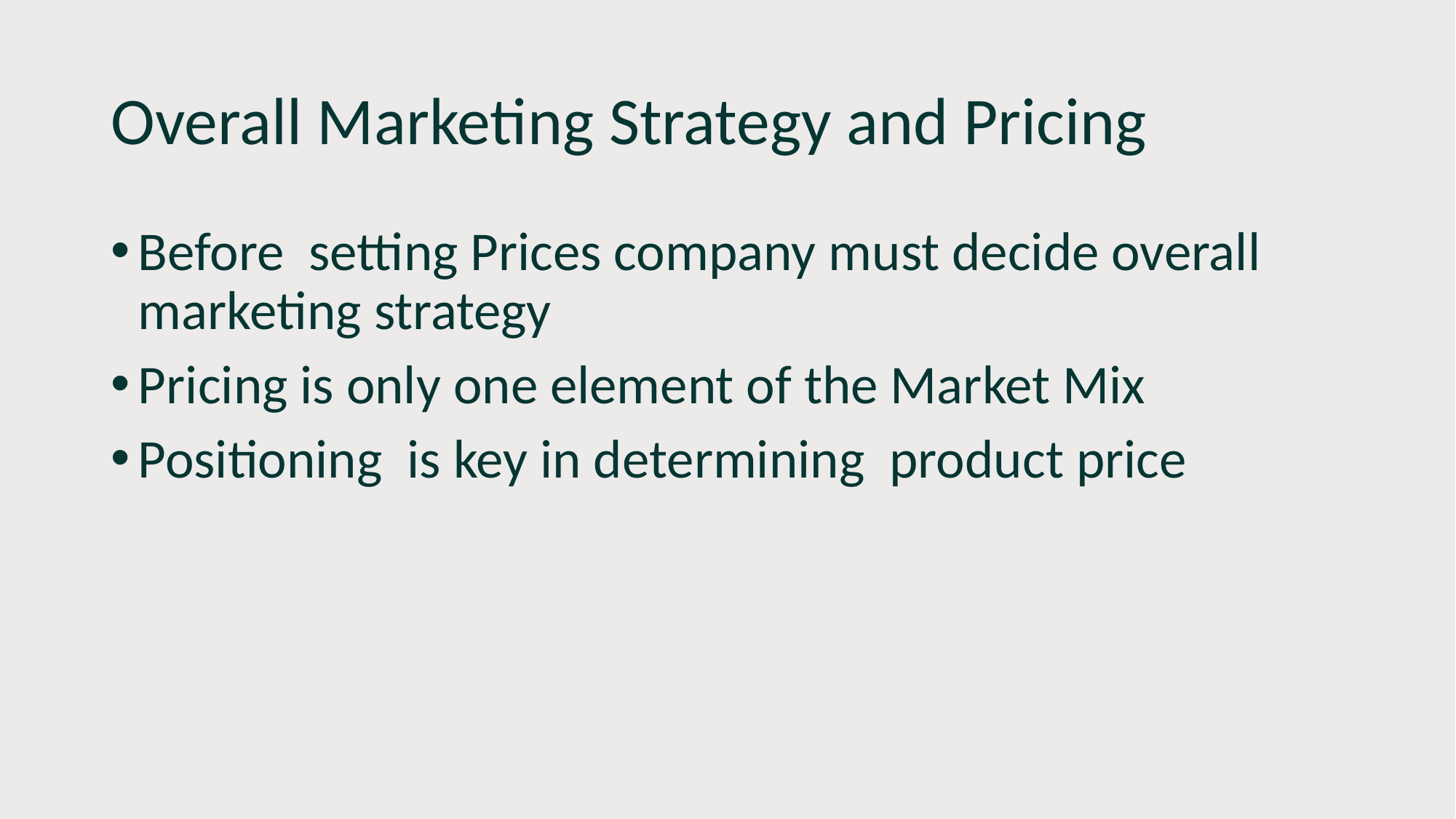

# Overall Marketing Strategy and Pricing
Before  setting Prices company must decide overall marketing strategy
Pricing is only one element of the Market Mix
Positioning  is key in determining  product price